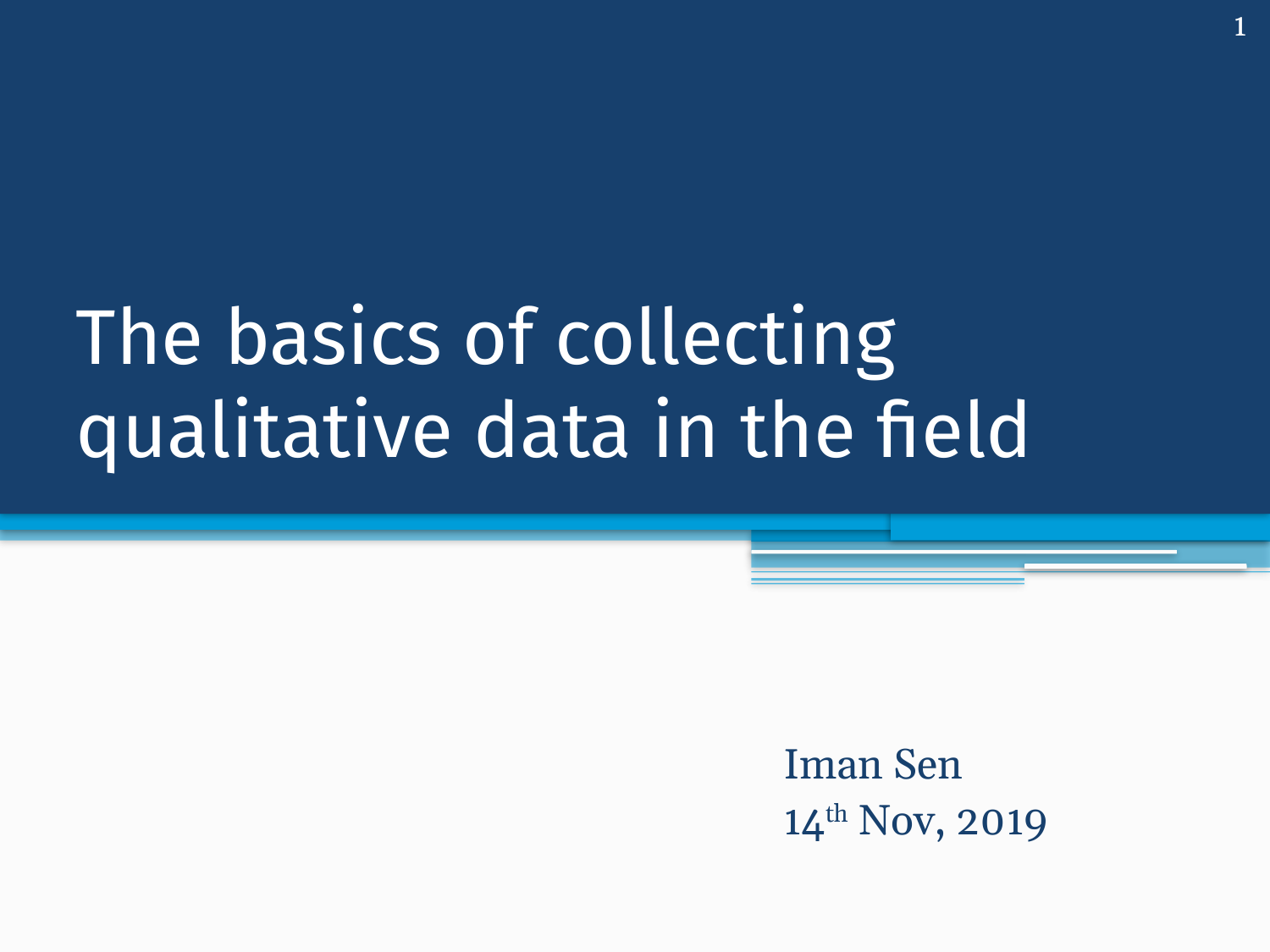

1
# The basics of collecting qualitative data in the field
Iman Sen
14th Nov, 2019